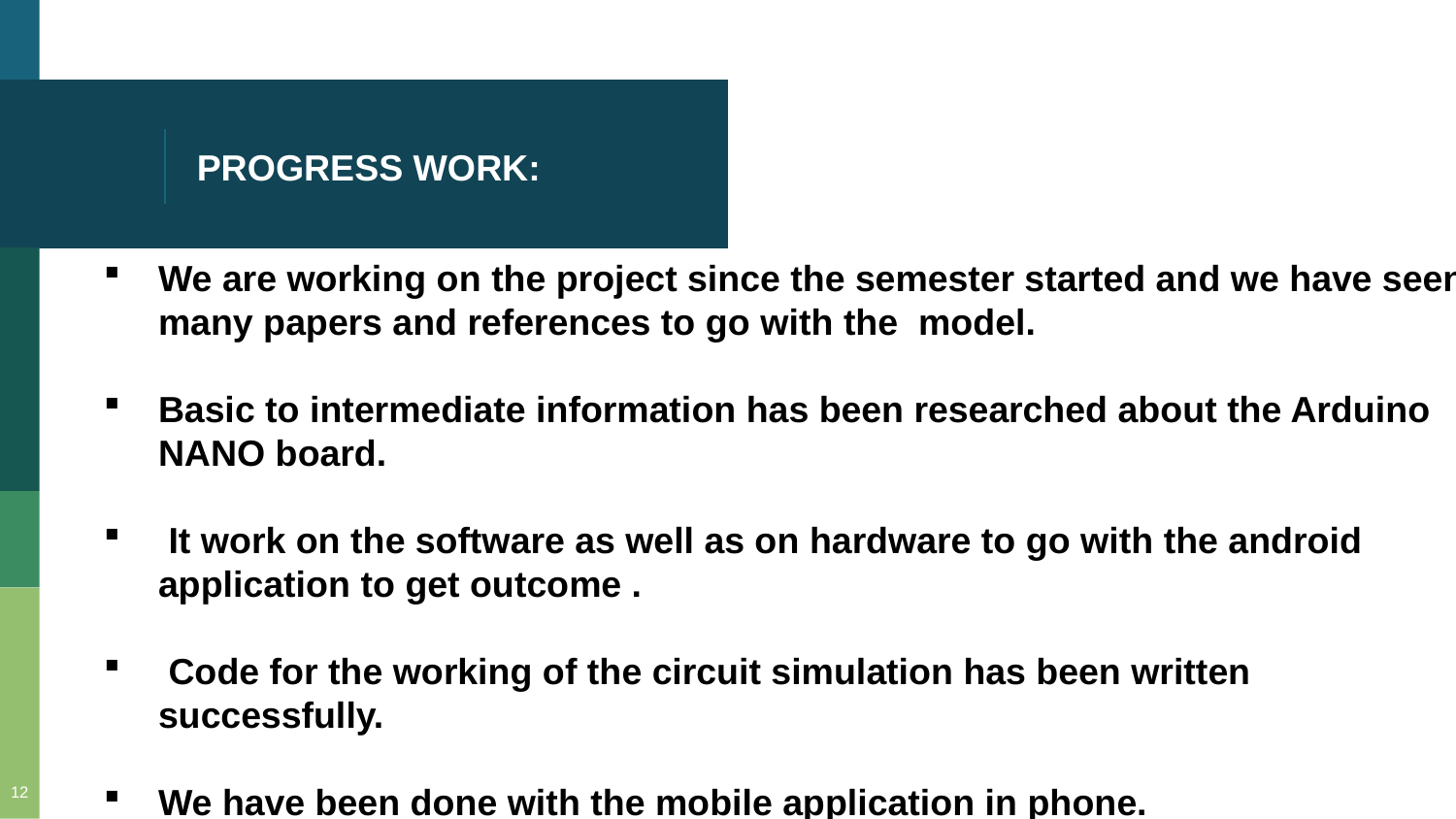

# PROGRESS WORK:
We are working on the project since the semester started and we have seen many papers and references to go with the  model.

Basic to intermediate information has been researched about the Arduino NANO board.

 It work on the software as well as on hardware to go with the android application to get outcome .

 Code for the working of the circuit simulation has been written successfully.

We have been done with the mobile application in phone.

12